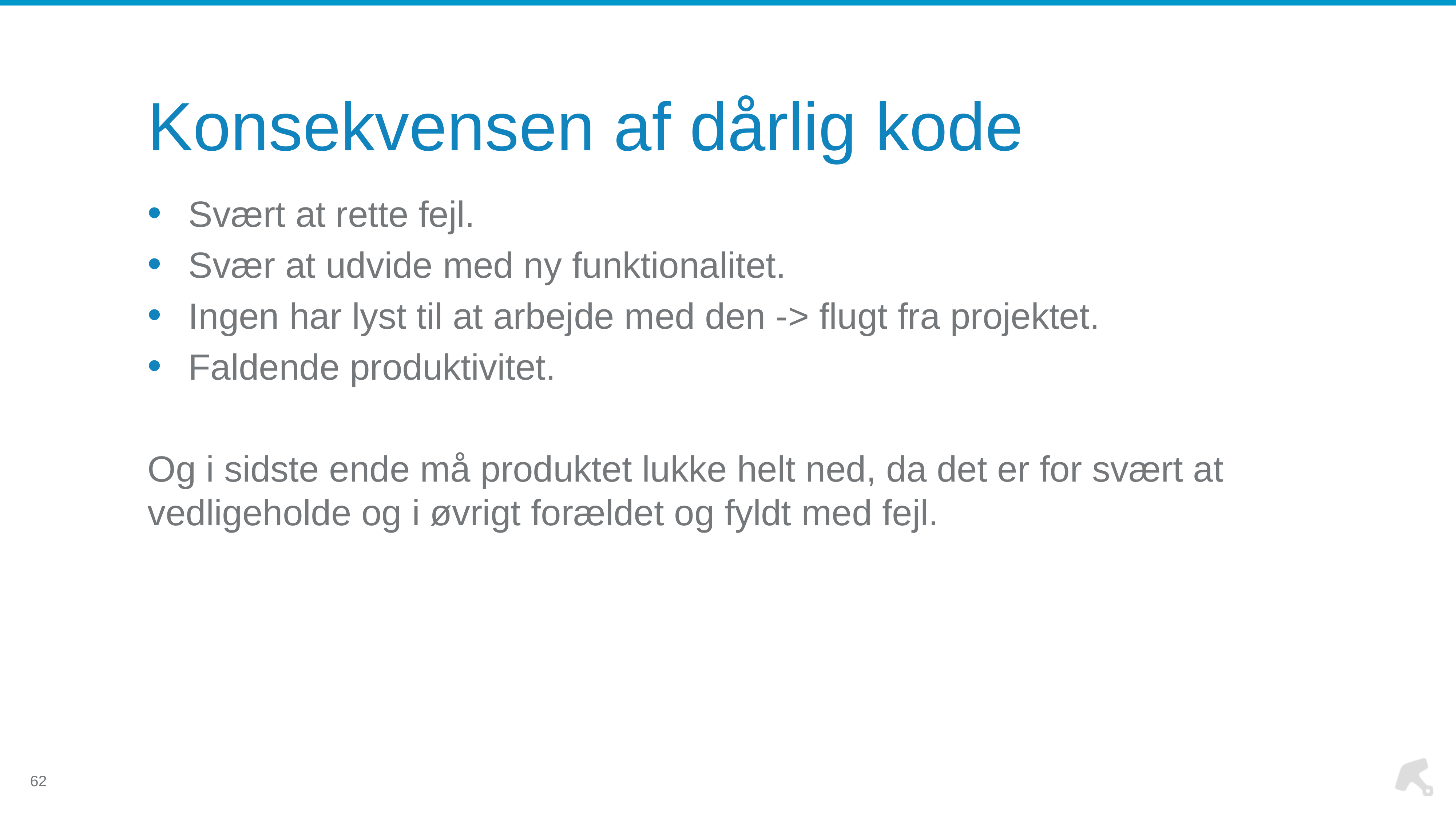

# Konsekvensen af dårlig kode
Svært at rette fejl.
Svær at udvide med ny funktionalitet.
Ingen har lyst til at arbejde med den -> flugt fra projektet.
Faldende produktivitet.

Og i sidste ende må produktet lukke helt ned, da det er for svært at vedligeholde og i øvrigt forældet og fyldt med fejl.